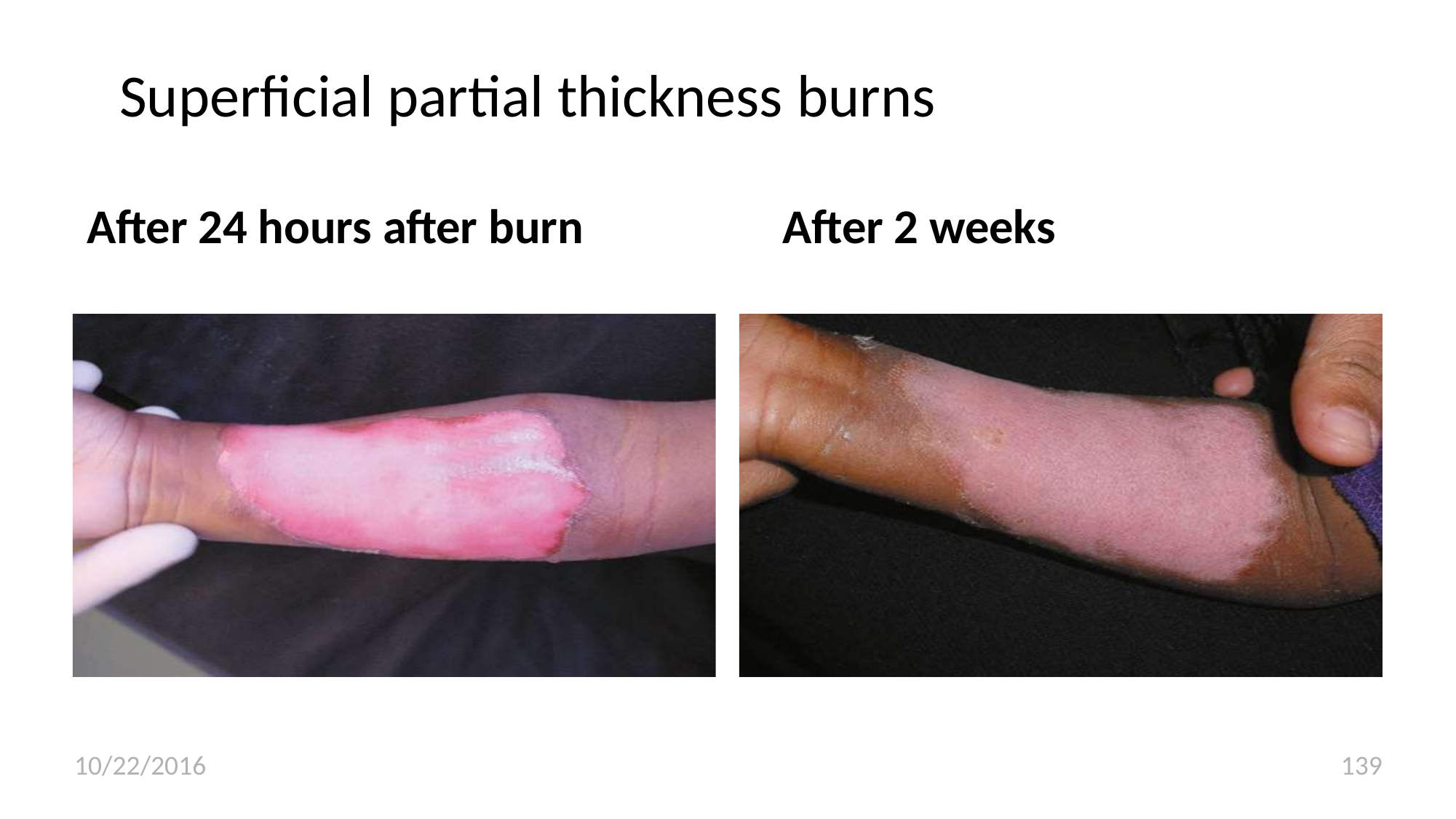

# Superficial partial thickness burns
After 2 weeks
After 24 hours after burn

10/22/2016
139